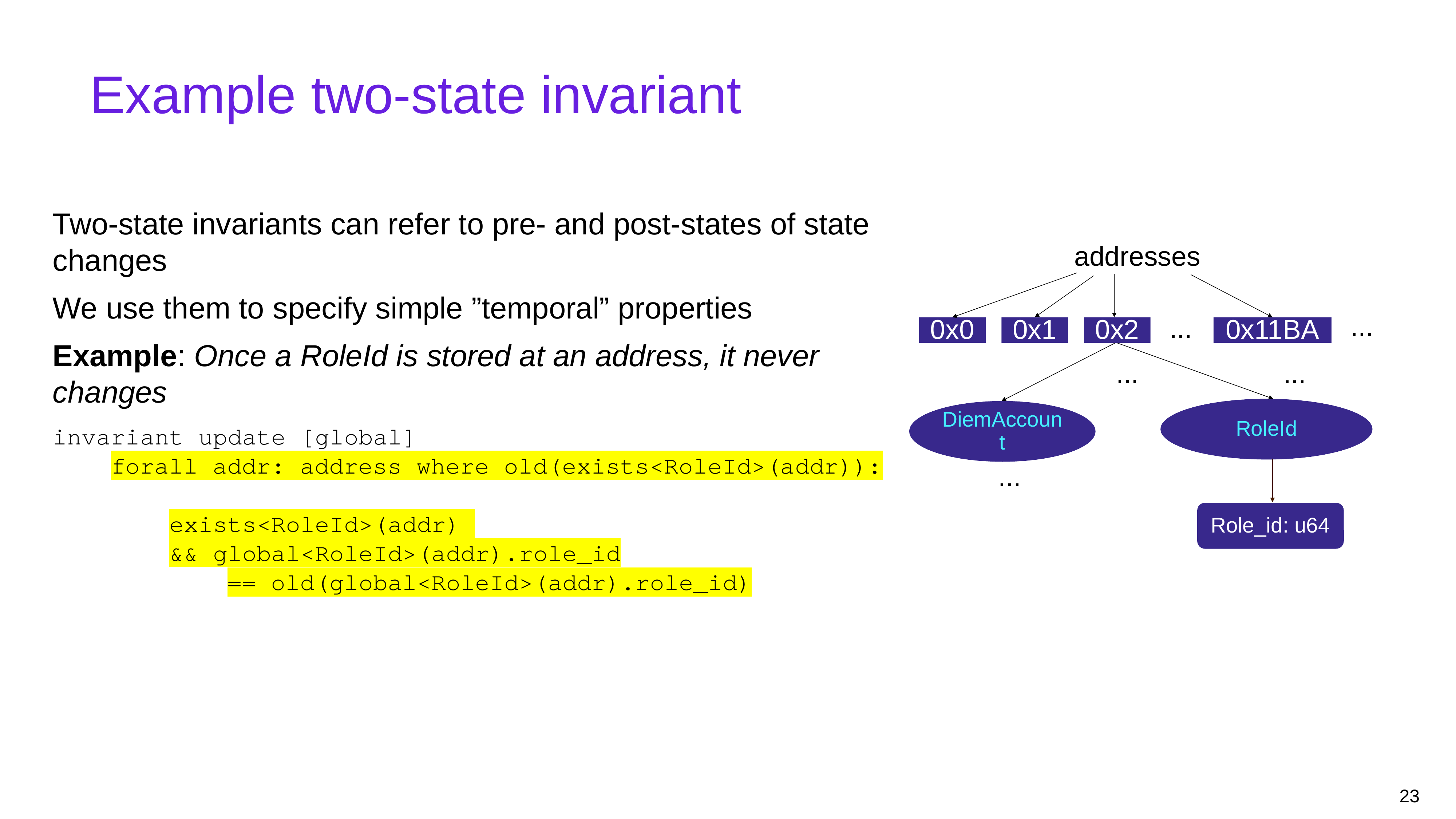

# Example two-state invariant

Two-state invariants can refer to pre- and post-states of state changes
We use them to specify simple ”temporal” properties
Example: Once a RoleId is stored at an address, it never changes
invariant update [global]
    forall addr: address where old(exists<RoleId>(addr)):
        exists<RoleId>(addr)
        && global<RoleId>(addr).role_id
            == old(global<RoleId>(addr).role_id)
addresses
...
...
0x0
0x1
0x2
0x11BA
...
...
RoleId
DiemAccount
...
Role_id: u64
23